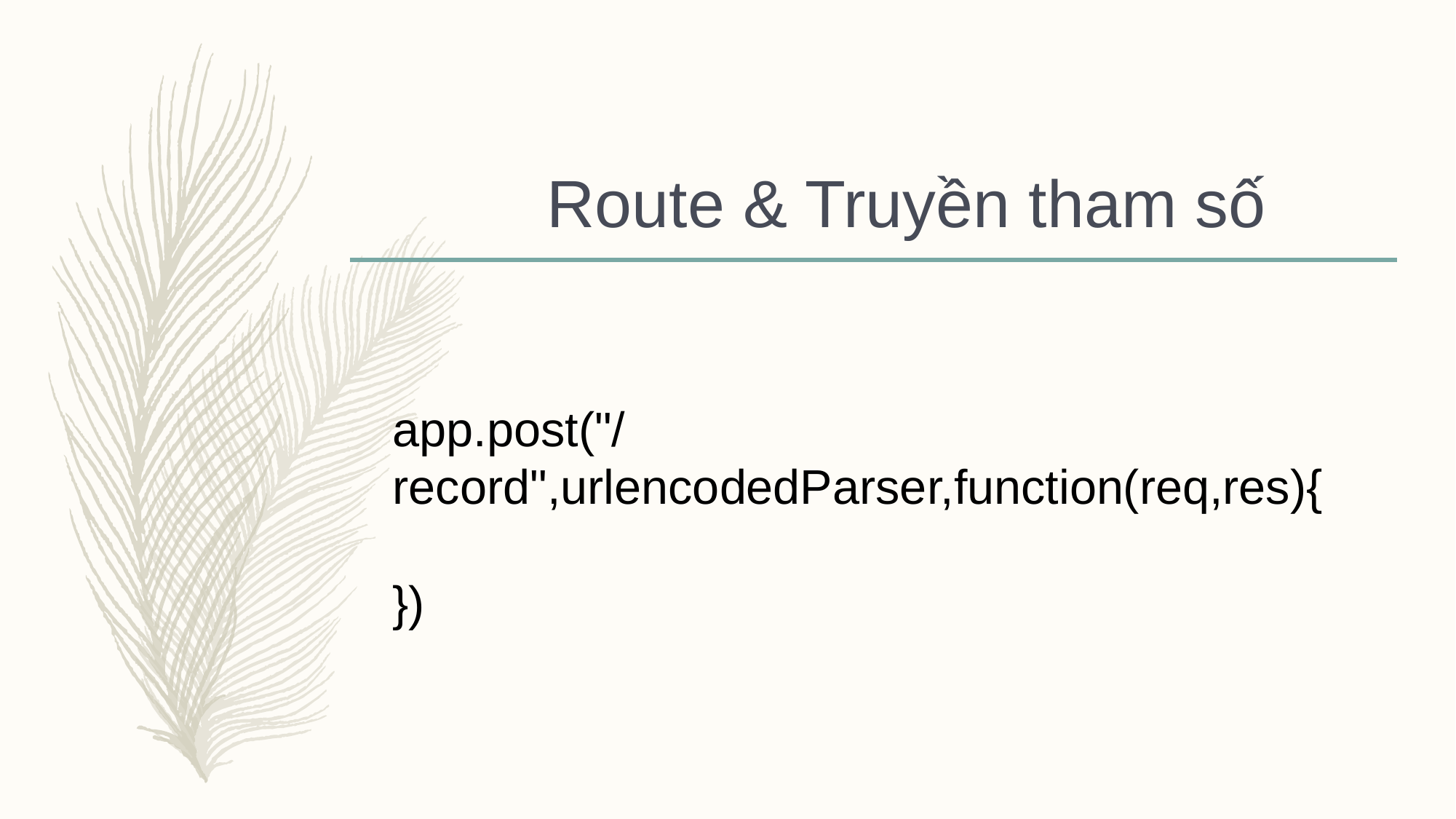

# Route & Truyền tham số
app.post("/record",urlencodedParser,function(req,res){

})